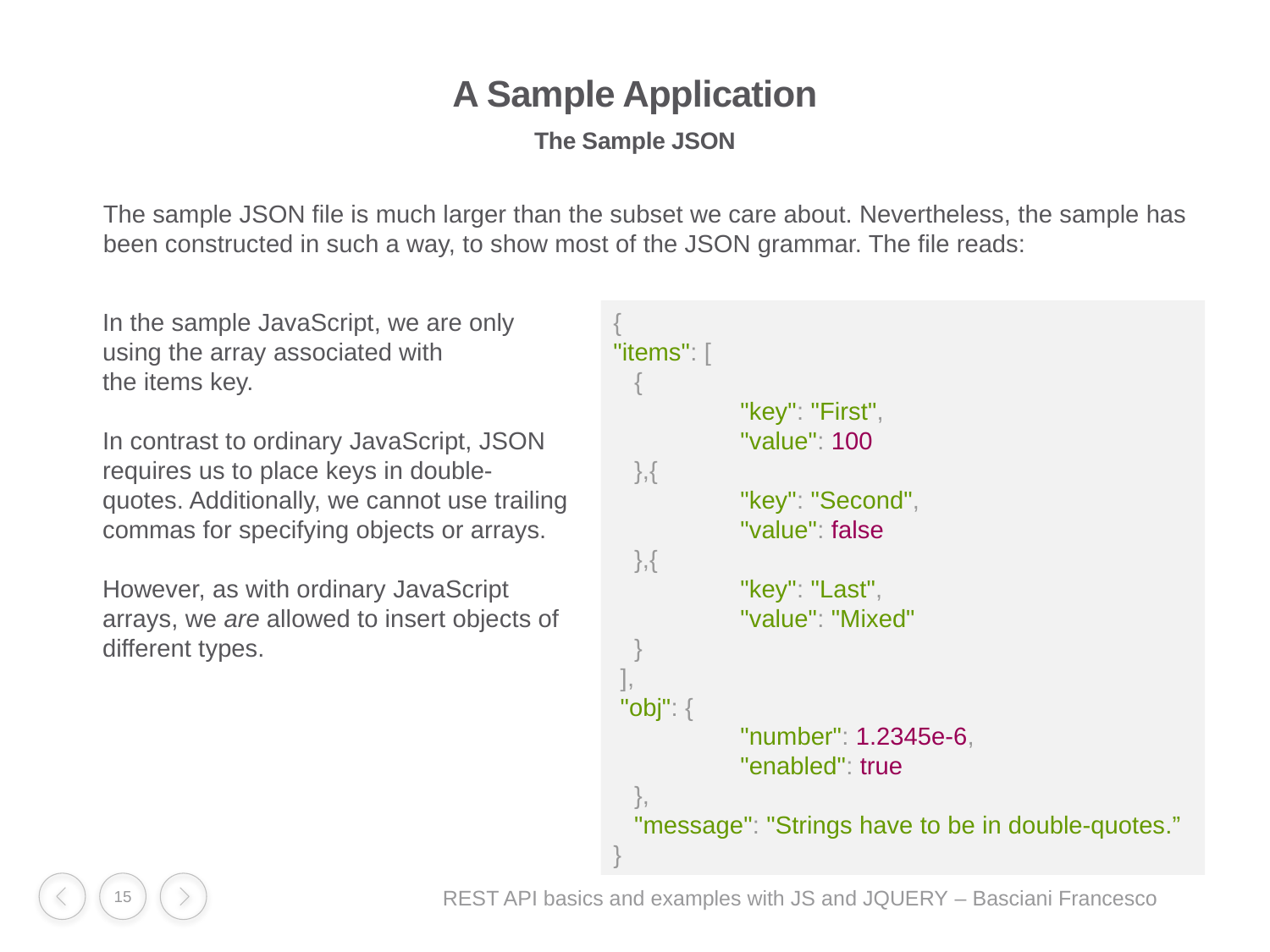

# A Sample Application
The Sample JSON
The sample JSON file is much larger than the subset we care about. Nevertheless, the sample has been constructed in such a way, to show most of the JSON grammar. The file reads:
In the sample JavaScript, we are only using the array associated with the items key.

In contrast to ordinary JavaScript, JSON requires us to place keys in double-quotes. Additionally, we cannot use trailing commas for specifying objects or arrays.

However, as with ordinary JavaScript arrays, we are allowed to insert objects of different types.
{
"items": [
   {
	"key": "First",
	"value": 100
   },{
	"key": "Second",
	"value": false
   },{
	"key": "Last",
	"value": "Mixed"
   }
 ],
 "obj": {
	"number": 1.2345e-6,
	"enabled": true
   },
   "message": "Strings have to be in double-quotes.”
}